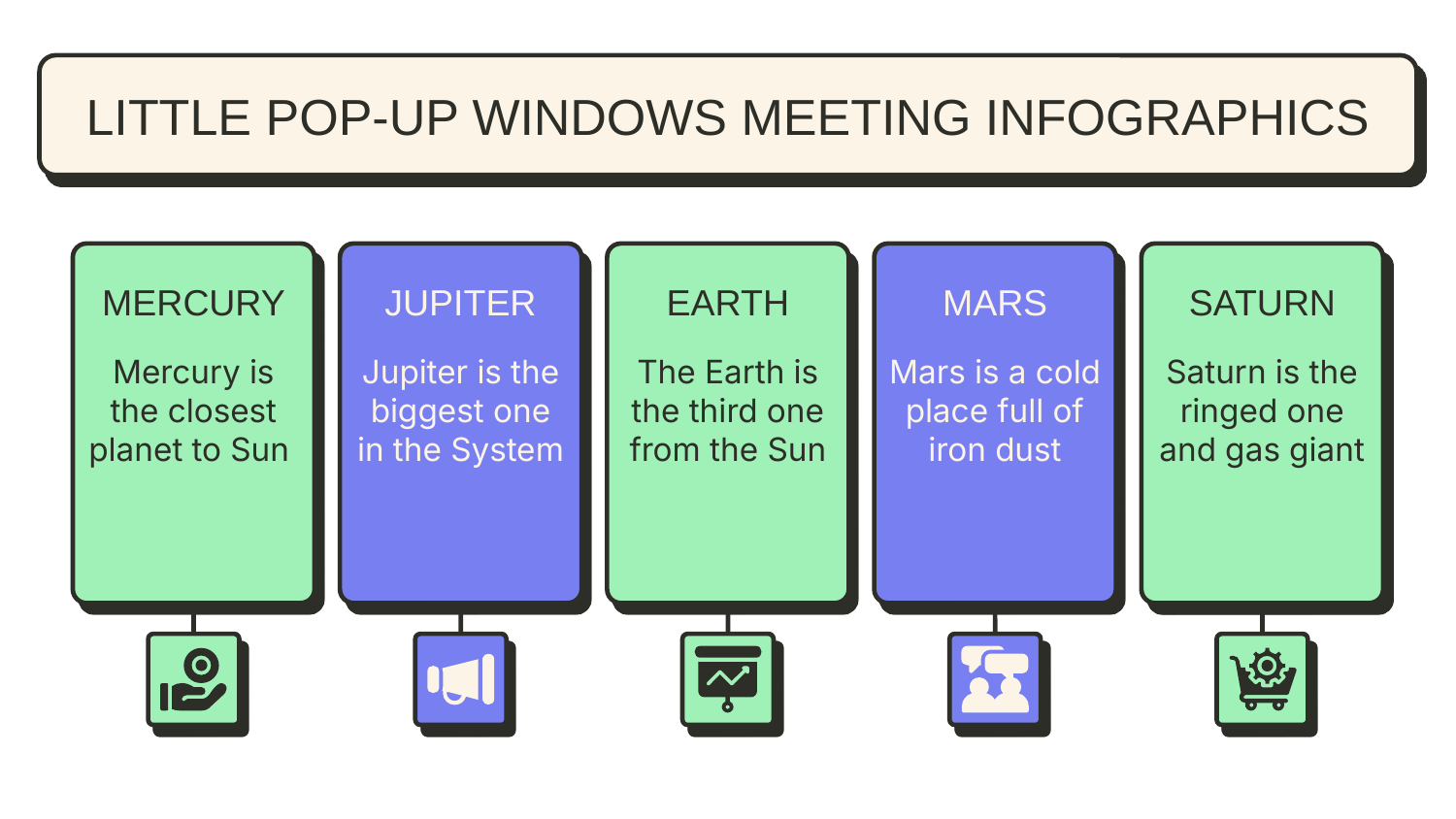

# LITTLE POP-UP WINDOWS MEETING INFOGRAPHICS

MERCURY
Mercury is the closest planet to Sun

JUPITER
Jupiter is the biggest one in the System

EARTH
The Earth is the third one from the Sun

MARS
Mars is a cold place full of iron dust

SATURN
Saturn is the ringed one and gas giant